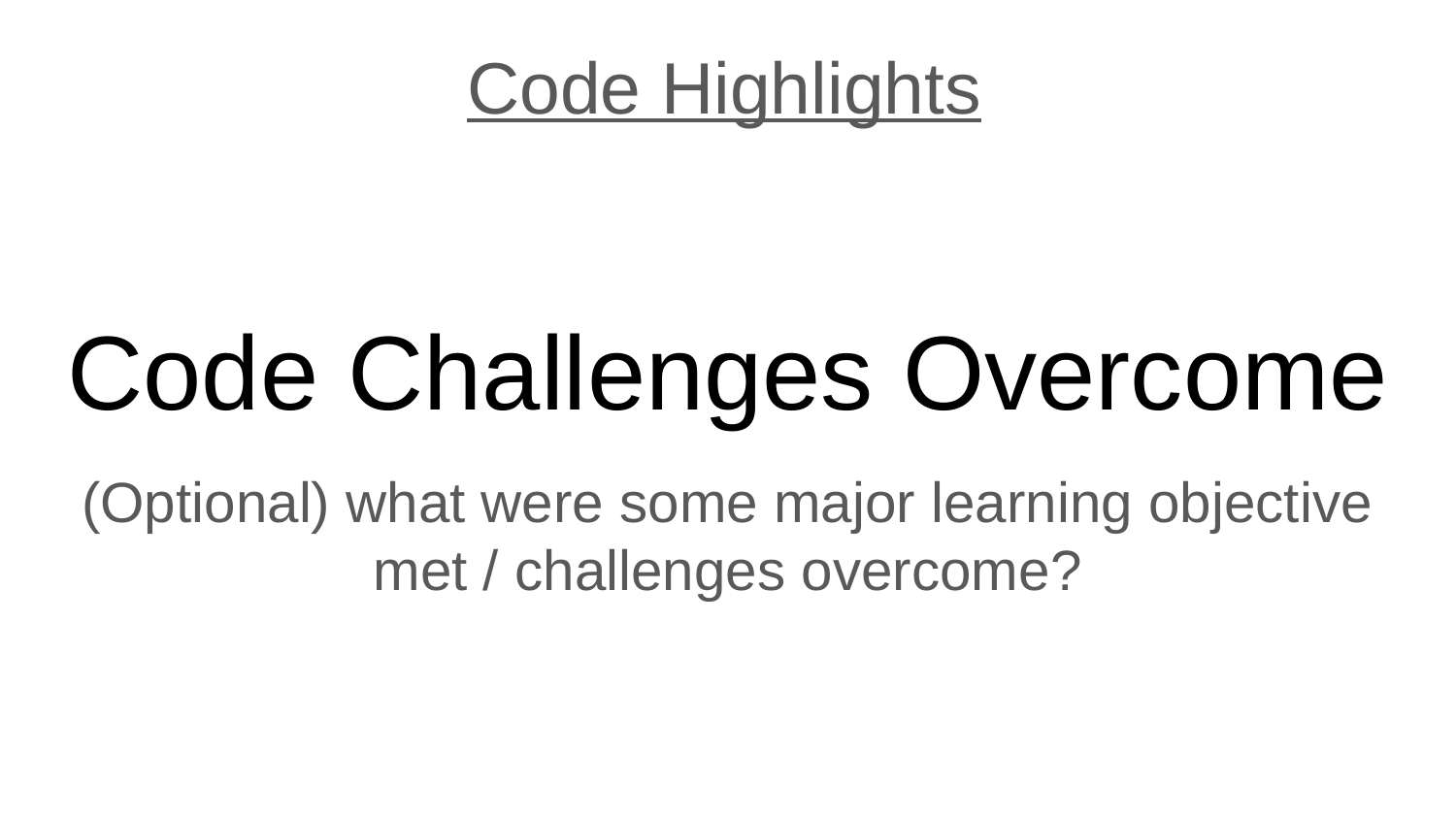

Code Highlights

# Code Challenges Overcome
(Optional) what were some major learning objective met / challenges overcome?